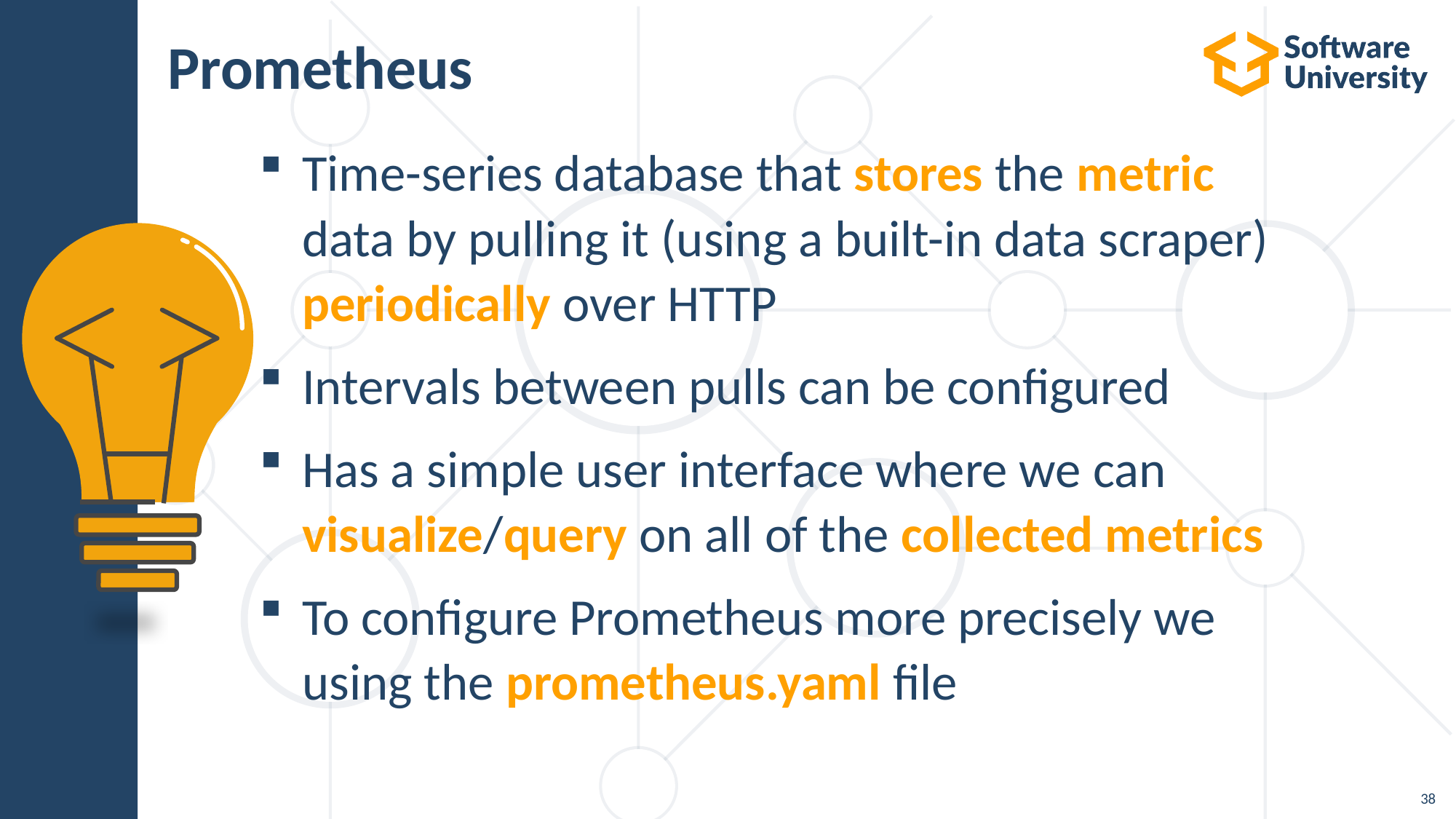

# Prometheus
Time-series database that stores the metric
data by pulling it (using a built-in data scraper)
periodically over HTTP
Intervals between pulls can be configured
Has a simple user interface where we can visualize/query on all of the collected metrics
To configure Prometheus more precisely we
using the prometheus.yaml file
38